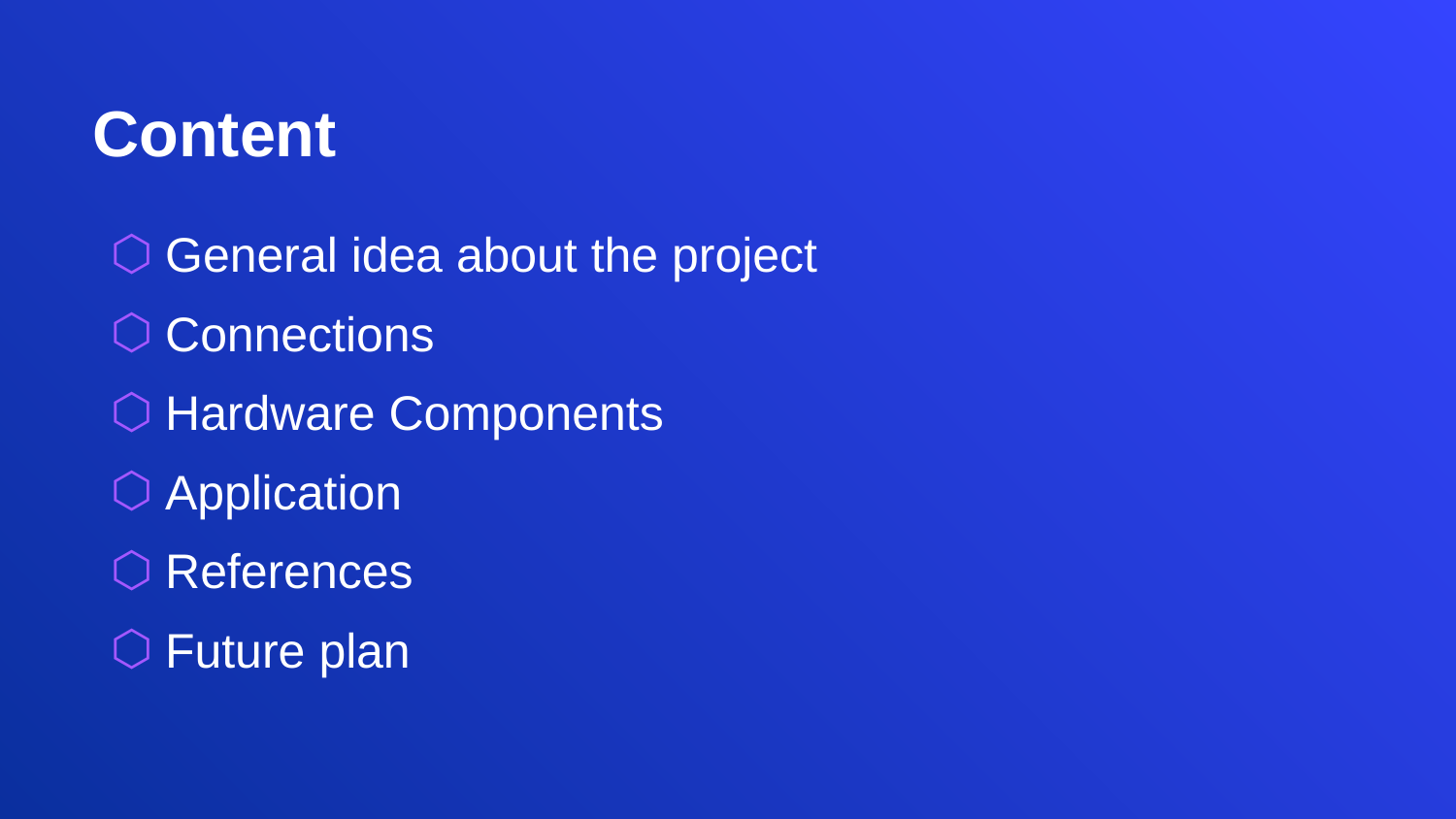

# Content
General idea about the project
Connections
Hardware Components
Application
References
Future plan